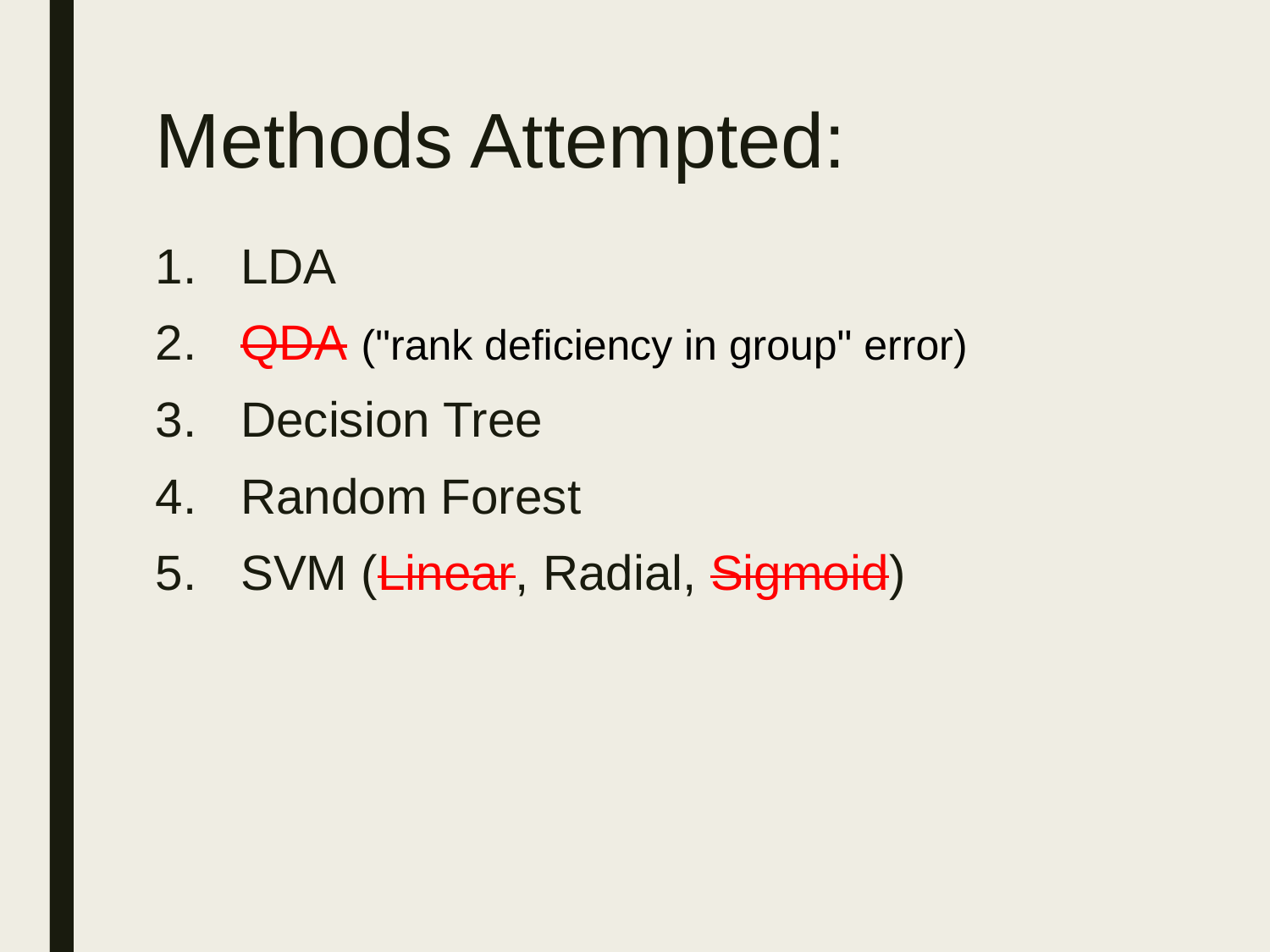

# Methods Attempted:
 LDA
 QDA ("rank deficiency in group" error)
 Decision Tree
 Random Forest
 SVM (Linear, Radial, Sigmoid)